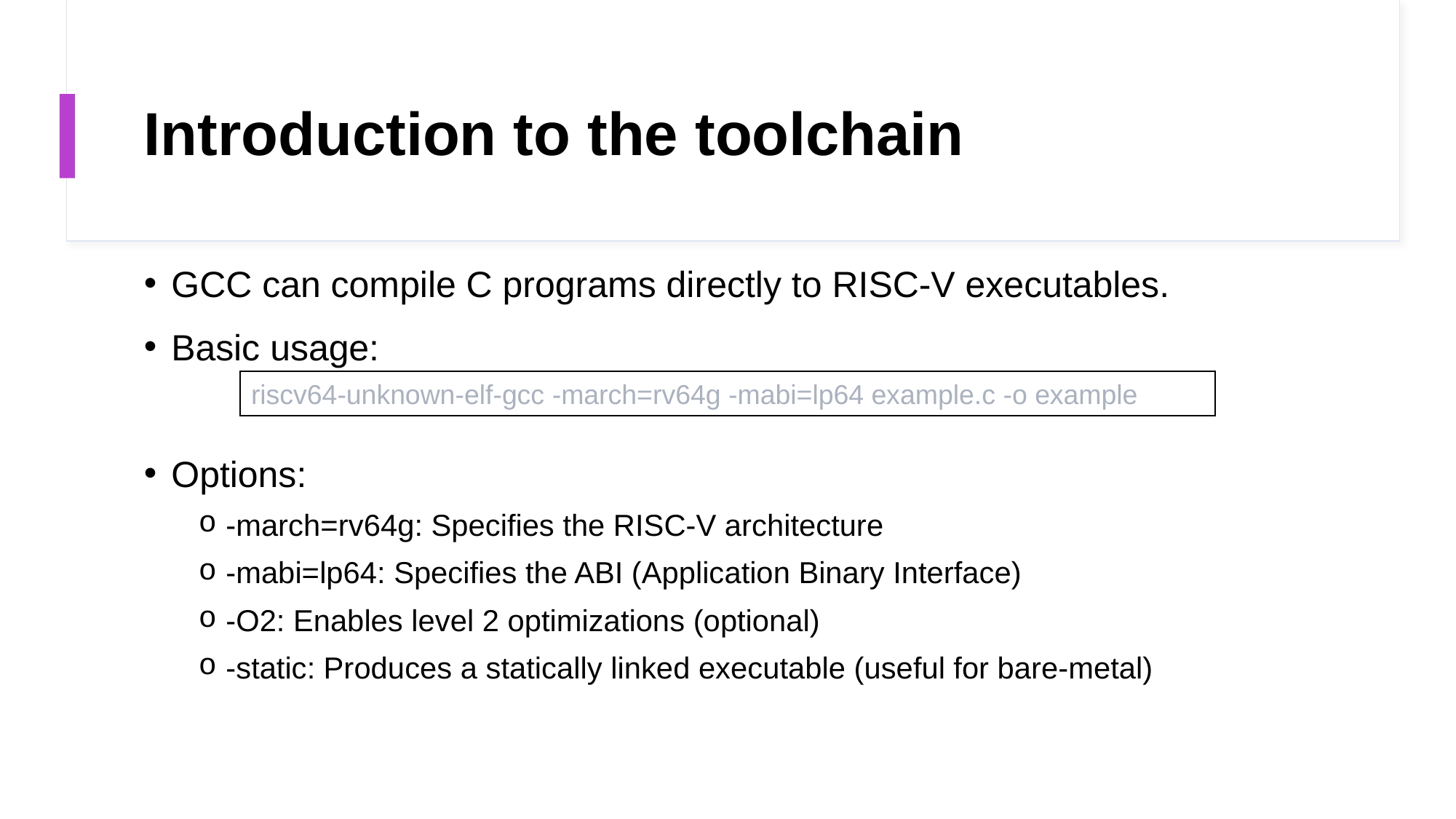

# Introduction to the toolchain
GCC can compile C programs directly to RISC-V executables.
Basic usage:

Options:
-march=rv64g: Specifies the RISC-V architecture
-mabi=lp64: Specifies the ABI (Application Binary Interface)
-O2: Enables level 2 optimizations (optional)
-static: Produces a statically linked executable (useful for bare-metal)

| riscv64-unknown-elf-gcc -march=rv64g -mabi=lp64 example.c -o example |
| --- |